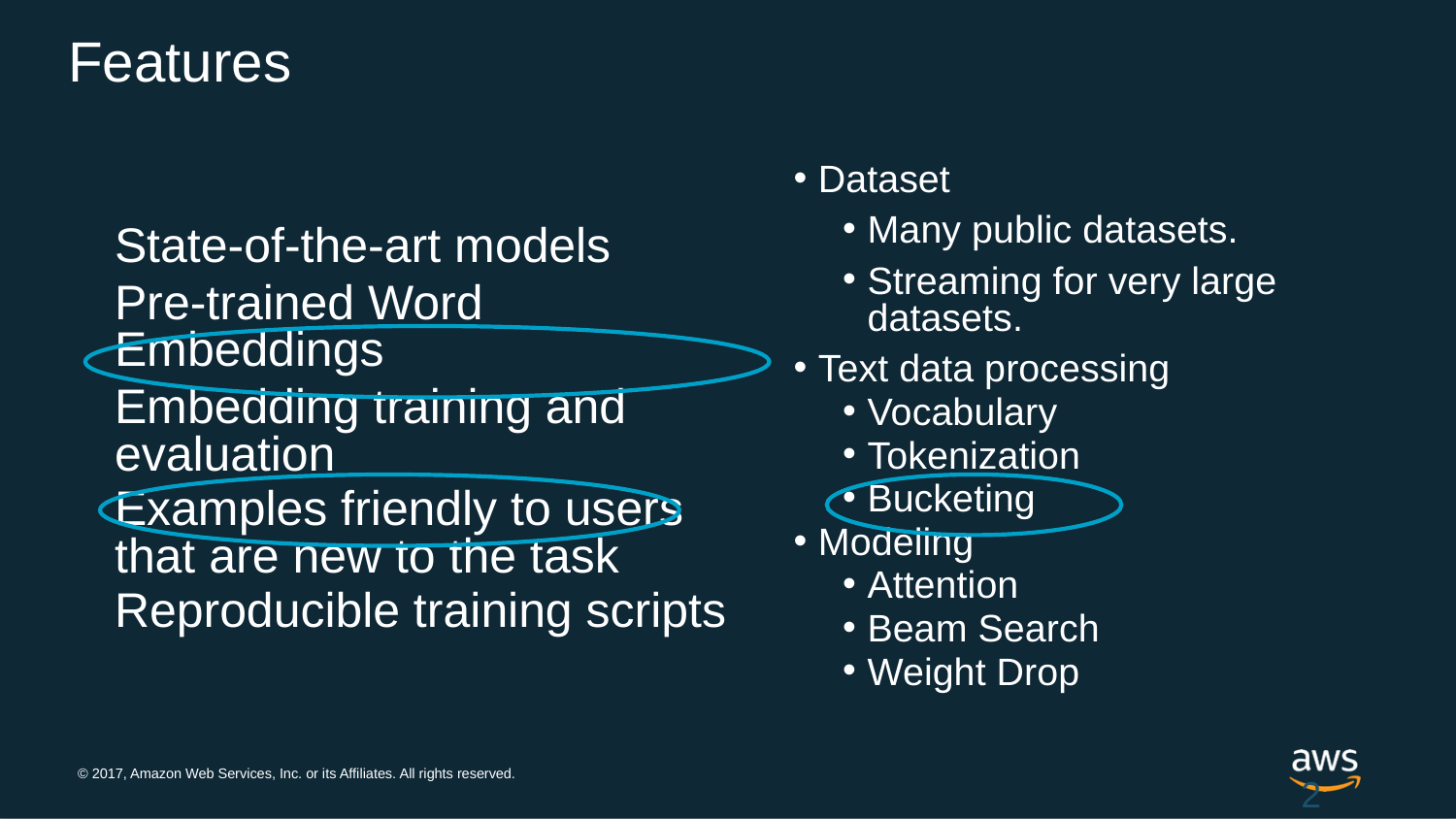

# Features
Dataset
Many public datasets.
Streaming for very large datasets.
Text data processing
Vocabulary
Tokenization
Bucketing
Modeling
Attention
Beam Search
Weight Drop
State-of-the-art models
Pre-trained Word Embeddings
Embedding training and evaluation
Examples friendly to users that are new to the task
Reproducible training scripts

23